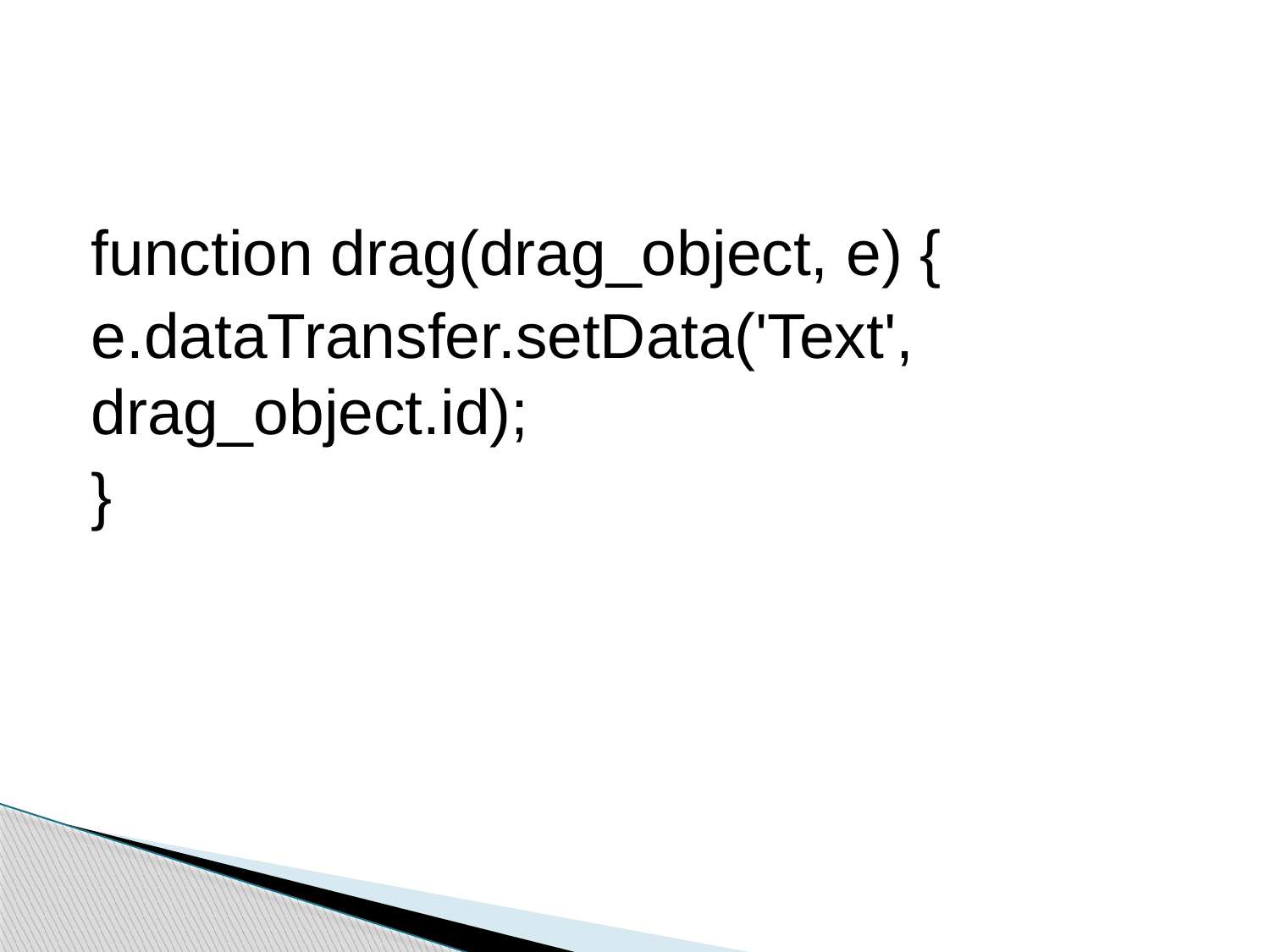

#
function drag(drag_object, e) {
e.dataTransfer.setData('Text', drag_object.id);
}